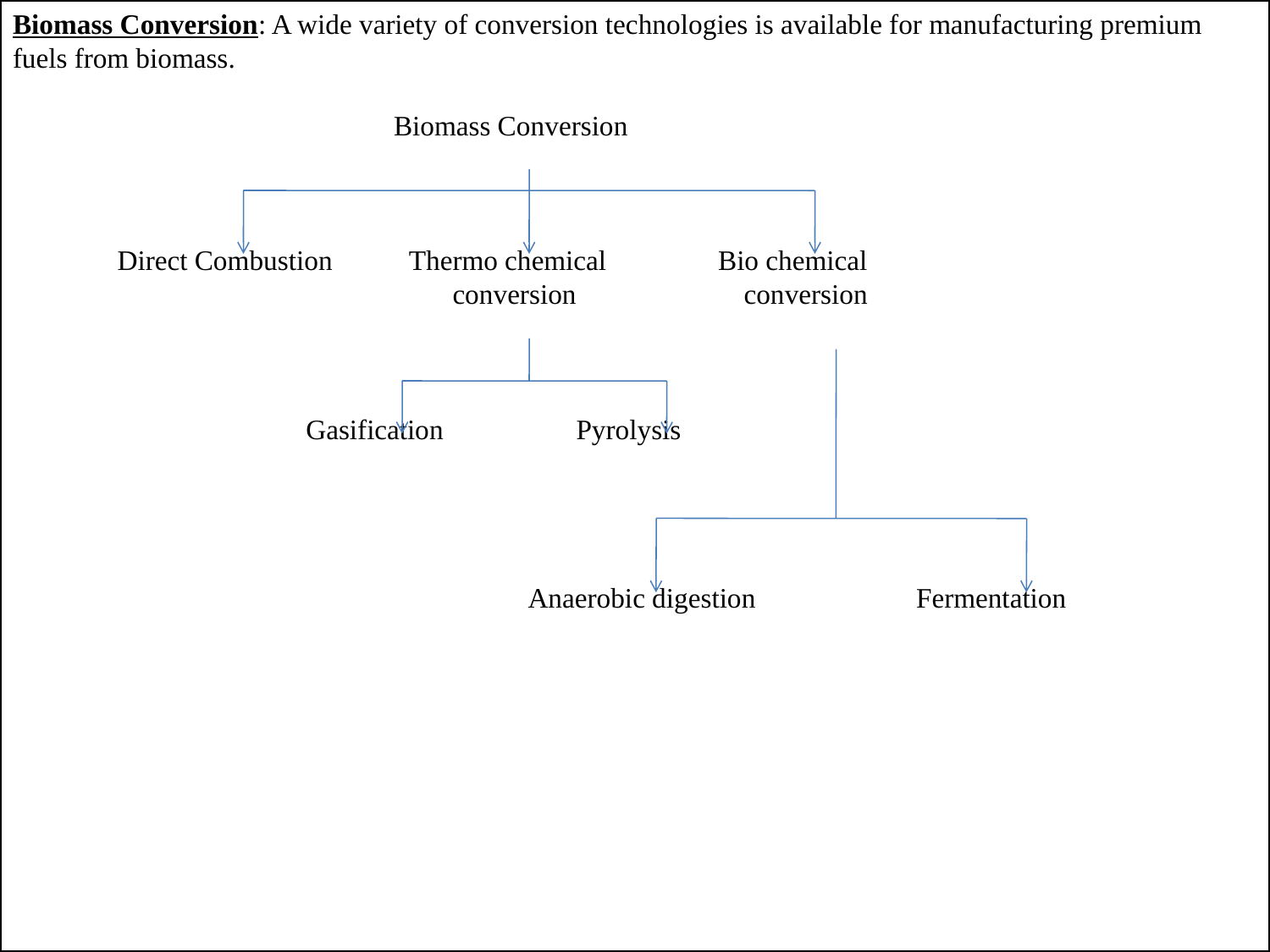

# Biomass Conversion: A wide variety of conversion technologies is available for manufacturing premium fuels from biomass. Biomass Conversion Direct Combustion           Thermo chemical                Bio chemical conversion                        conversion Gasification                   Pyrolysis Anaerobic digestion                       Fermentation
KAMALA PRIYA B (Asst Professor),  LAKIREDDY BALI REDDY COLLEGE OF ENGINEEIRNG
6